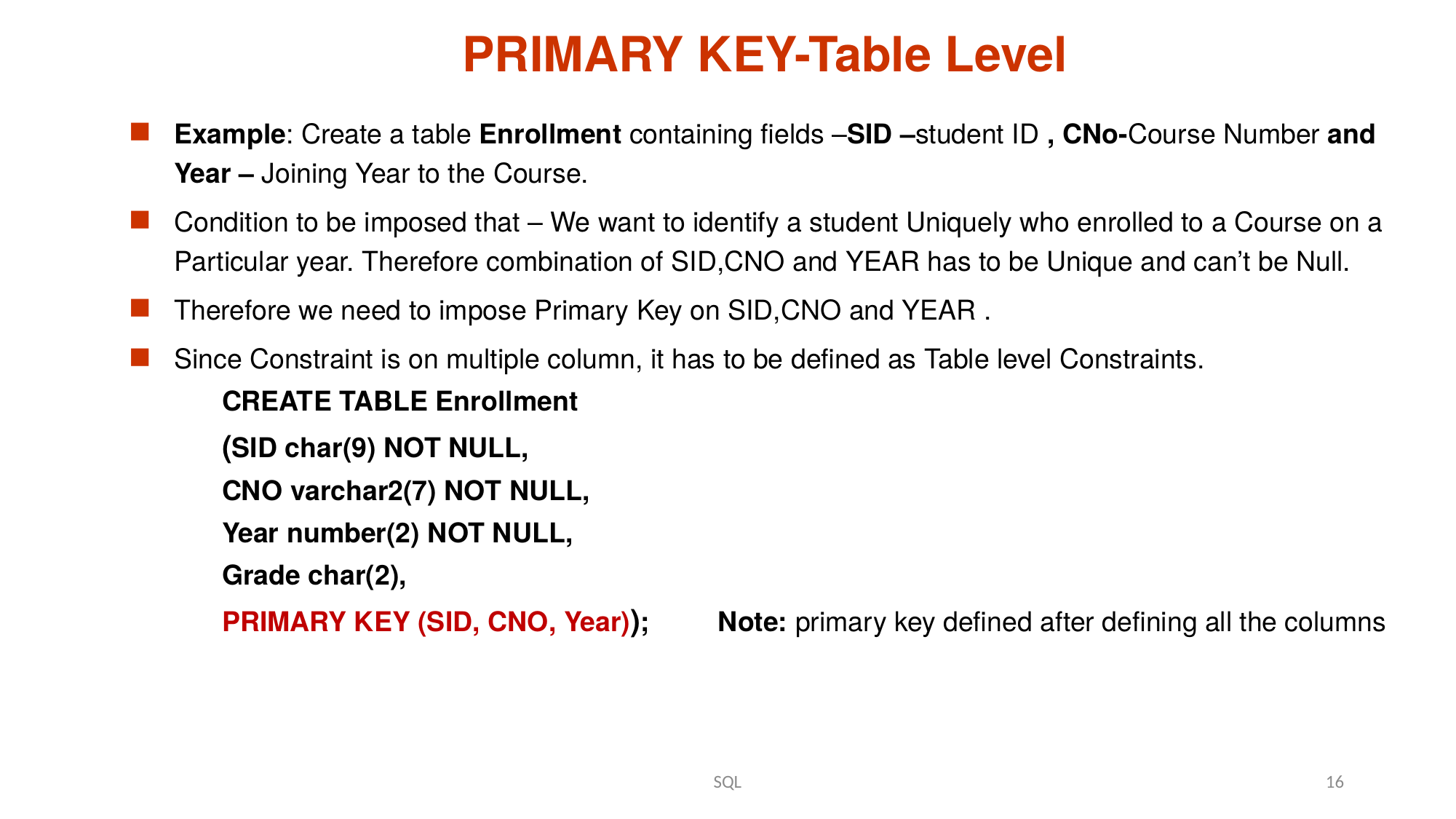

PRIMARY KEY-Table Level
Example: Create a table Enrollment containing fields –SID –student ID , CNo-Course Number and Year – Joining Year to the Course.
Condition to be imposed that – We want to identify a student Uniquely who enrolled to a Course on a Particular year. Therefore combination of SID,CNO and YEAR has to be Unique and can’t be Null.
Therefore we need to impose Primary Key on SID,CNO and YEAR .
Since Constraint is on multiple column, it has to be defined as Table level Constraints.
CREATE TABLE Enrollment
(SID char(9) NOT NULL,
CNO varchar2(7) NOT NULL,
Year number(2) NOT NULL,
Grade char(2),
PRIMARY KEY (SID, CNO, Year));         Note: primary key defined after defining all the columns
SQL
16